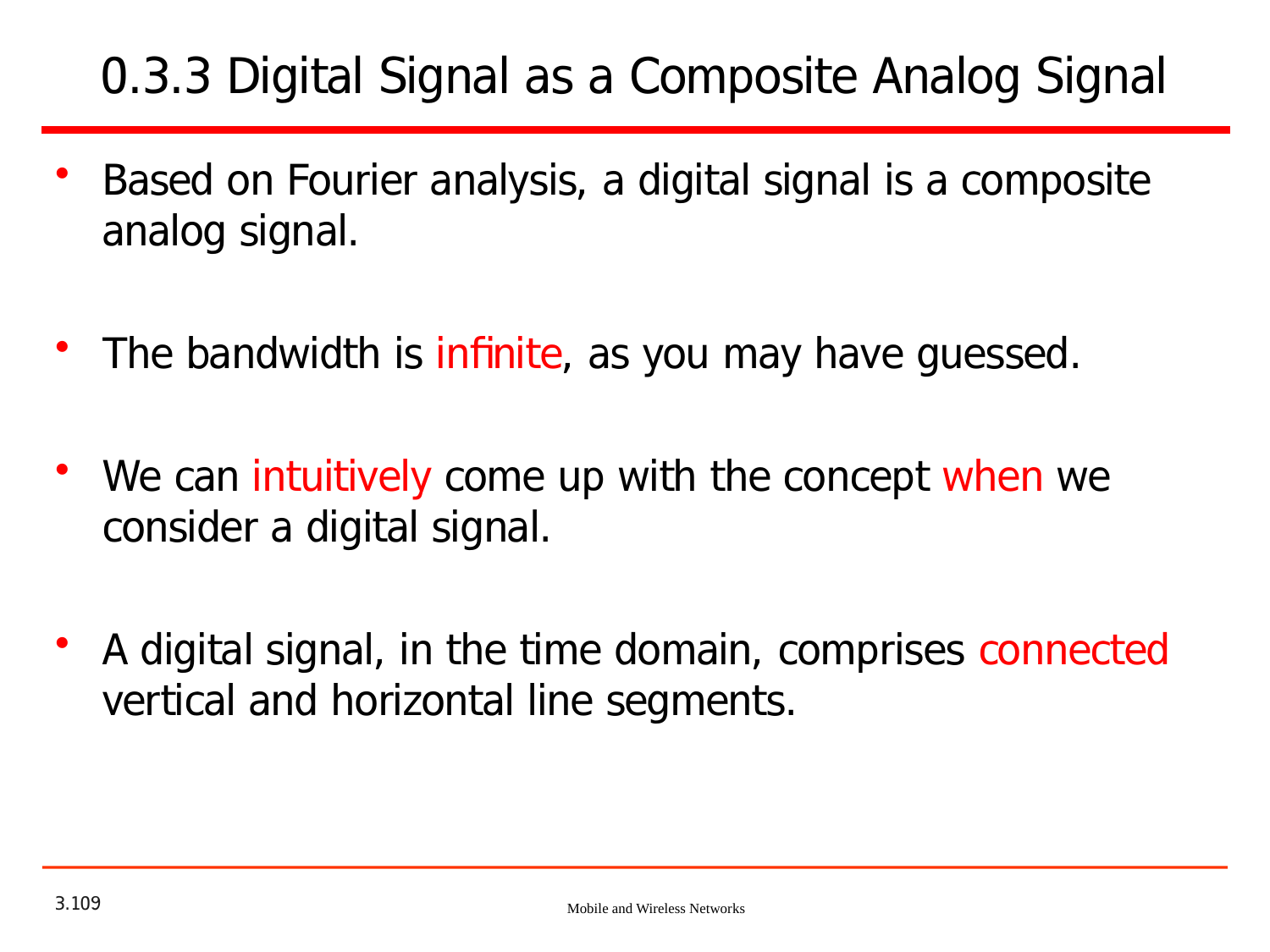

# 0.3.3 Digital Signal as a Composite Analog Signal
Based on Fourier analysis, a digital signal is a composite analog signal.

The bandwidth is infinite, as you may have guessed.

We can intuitively come up with the concept when we consider a digital signal.

A digital signal, in the time domain, comprises connected vertical and horizontal line segments.
3.109
Mobile and Wireless Networks